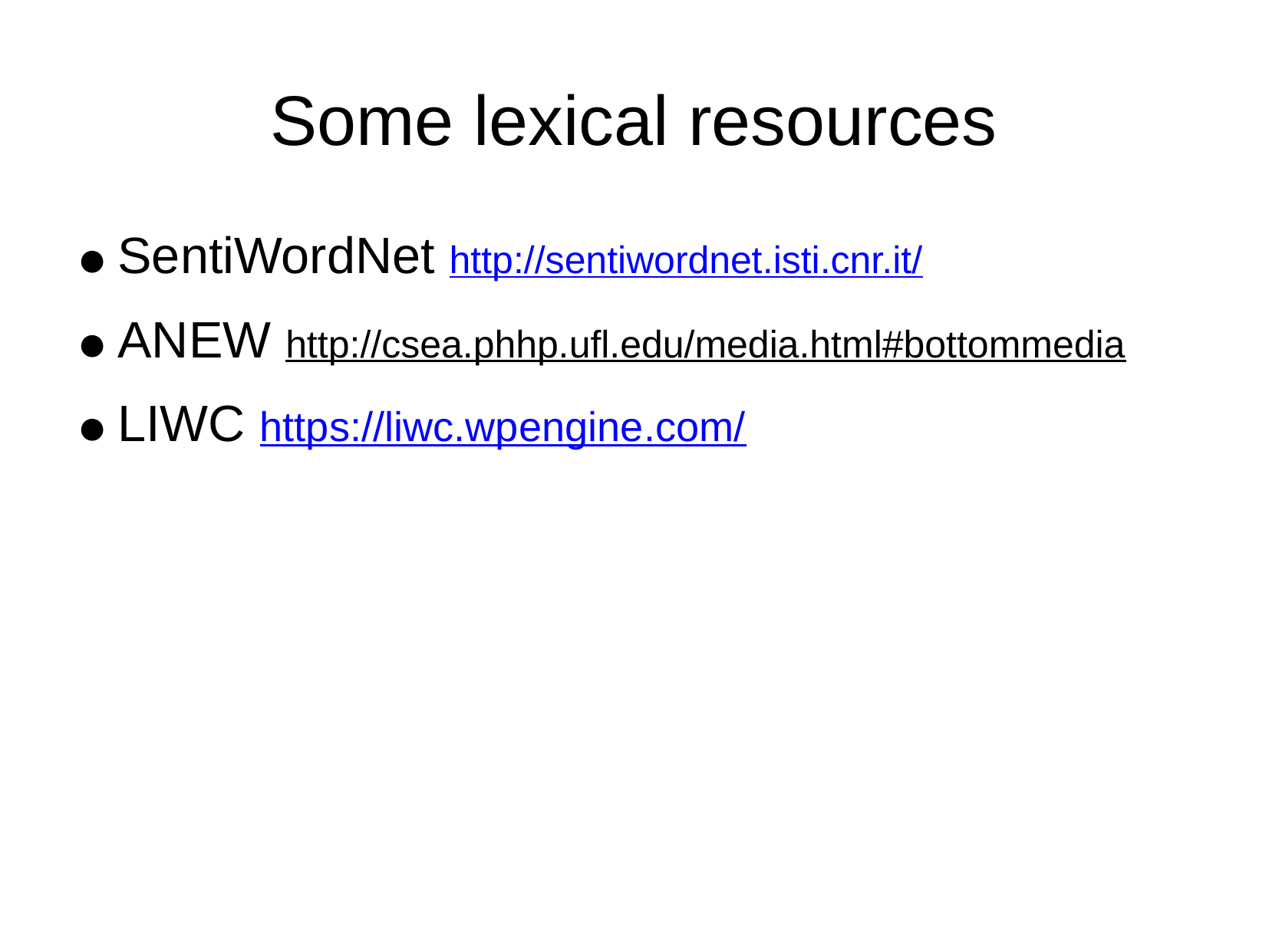

Some lexical resources
SentiWordNet http://sentiwordnet.isti.cnr.it/
ANEW http://csea.phhp.ufl.edu/media.html#bottommedia
LIWC https://liwc.wpengine.com/